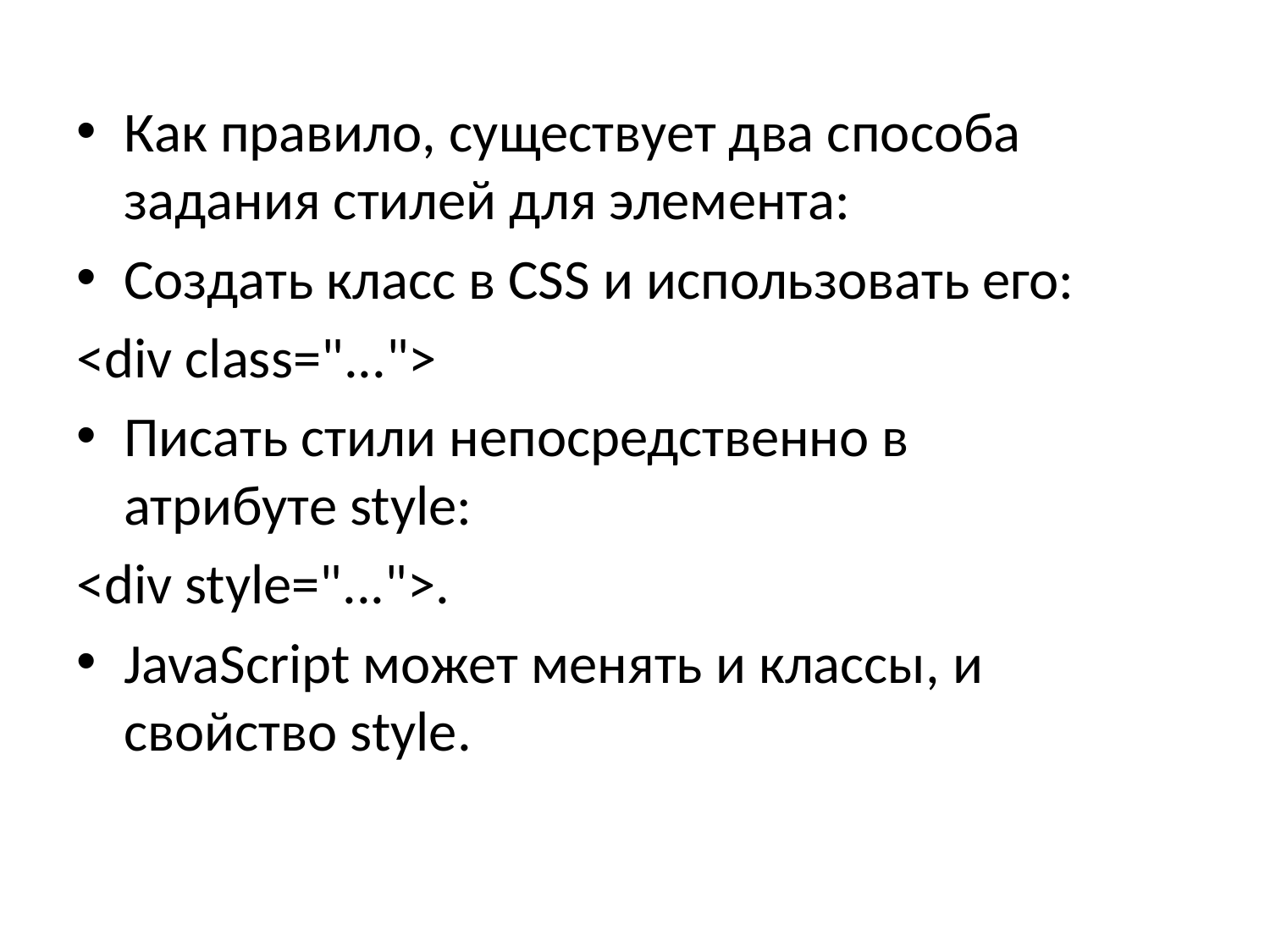

Как правило, существует два способа задания стилей для элемента:
Создать класс в CSS и использовать его:
<div class="...">
Писать стили непосредственно в атрибуте style:
<div style="...">.
JavaScript может менять и классы, и свойство style.